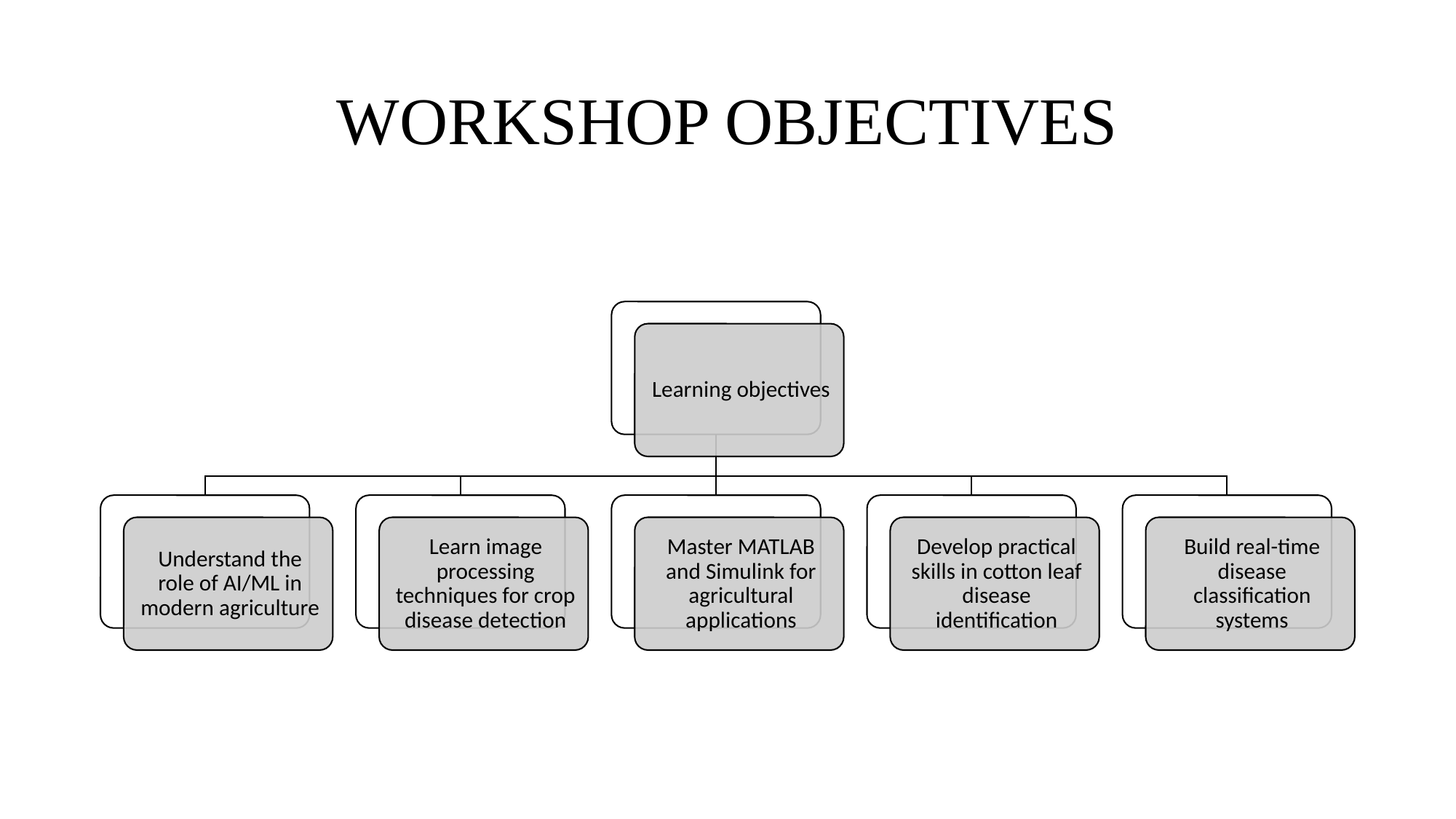

# WORKSHOP OBJECTIVES
Learning objectives
Understand the role of AI/ML in modern agriculture
Learn image processing techniques for crop disease detection
Master MATLAB and Simulink for agricultural applications
Develop practical skills in cotton leaf disease identification
Build real-time disease classification systems